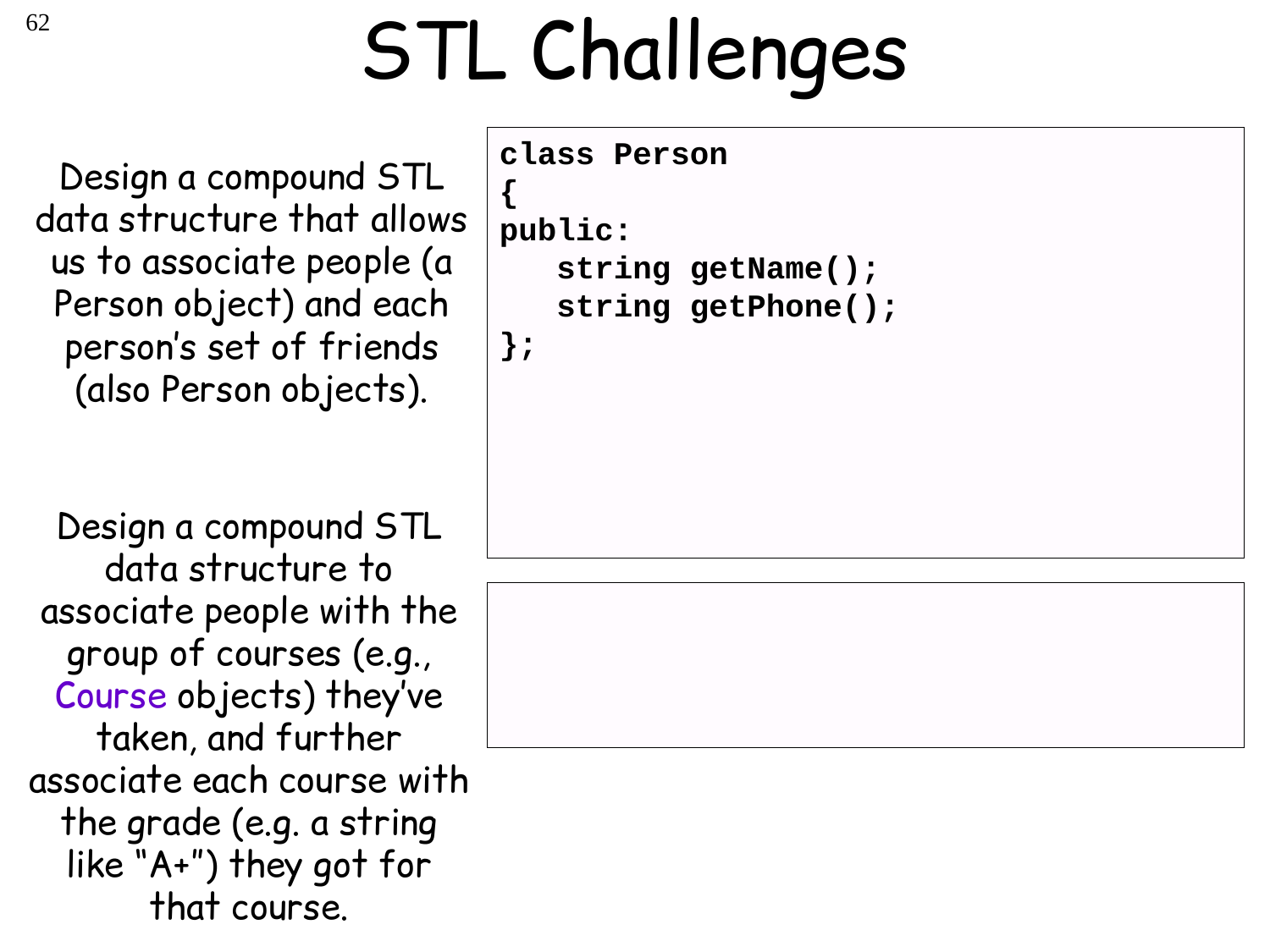

62
# STL Challenges
class Person
{
public:
   string getName();
   string getPhone();
};

Design a compound STL data structure that allows us to associate people (a Person object) and each person’s set of friends (also Person objects).
Design a compound STL data structure to associate people with the group of courses (e.g., Course objects) they’ve taken, and further associate each course with the grade (e.g. a string like “A+”) they got for that course.